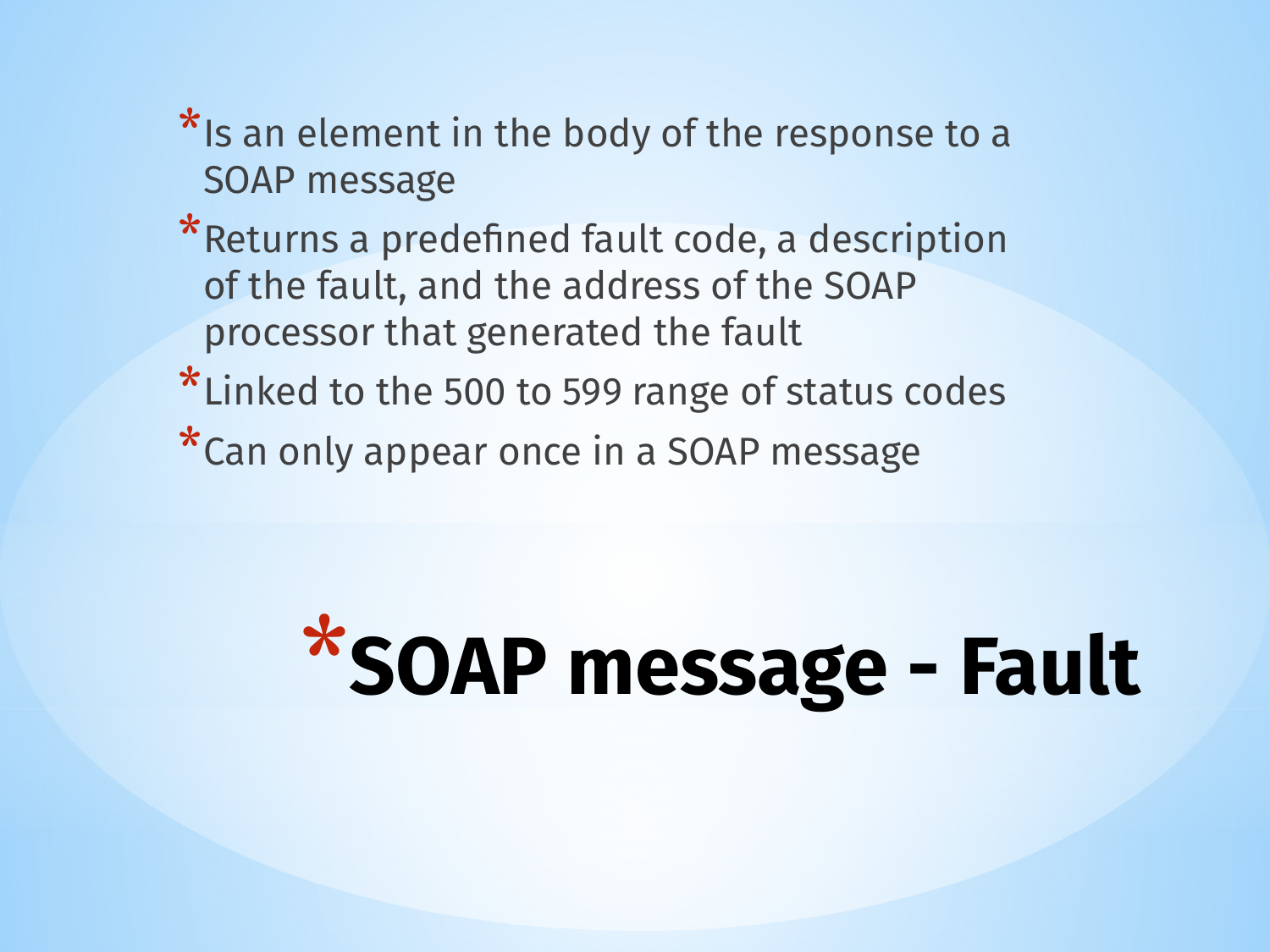

Is an element in the body of the response to a SOAP message
Returns a predefined fault code, a description of the fault, and the address of the SOAP processor that generated the fault
Linked to the 500 to 599 range of status codes
Can only appear once in a SOAP message
# SOAP message - Fault